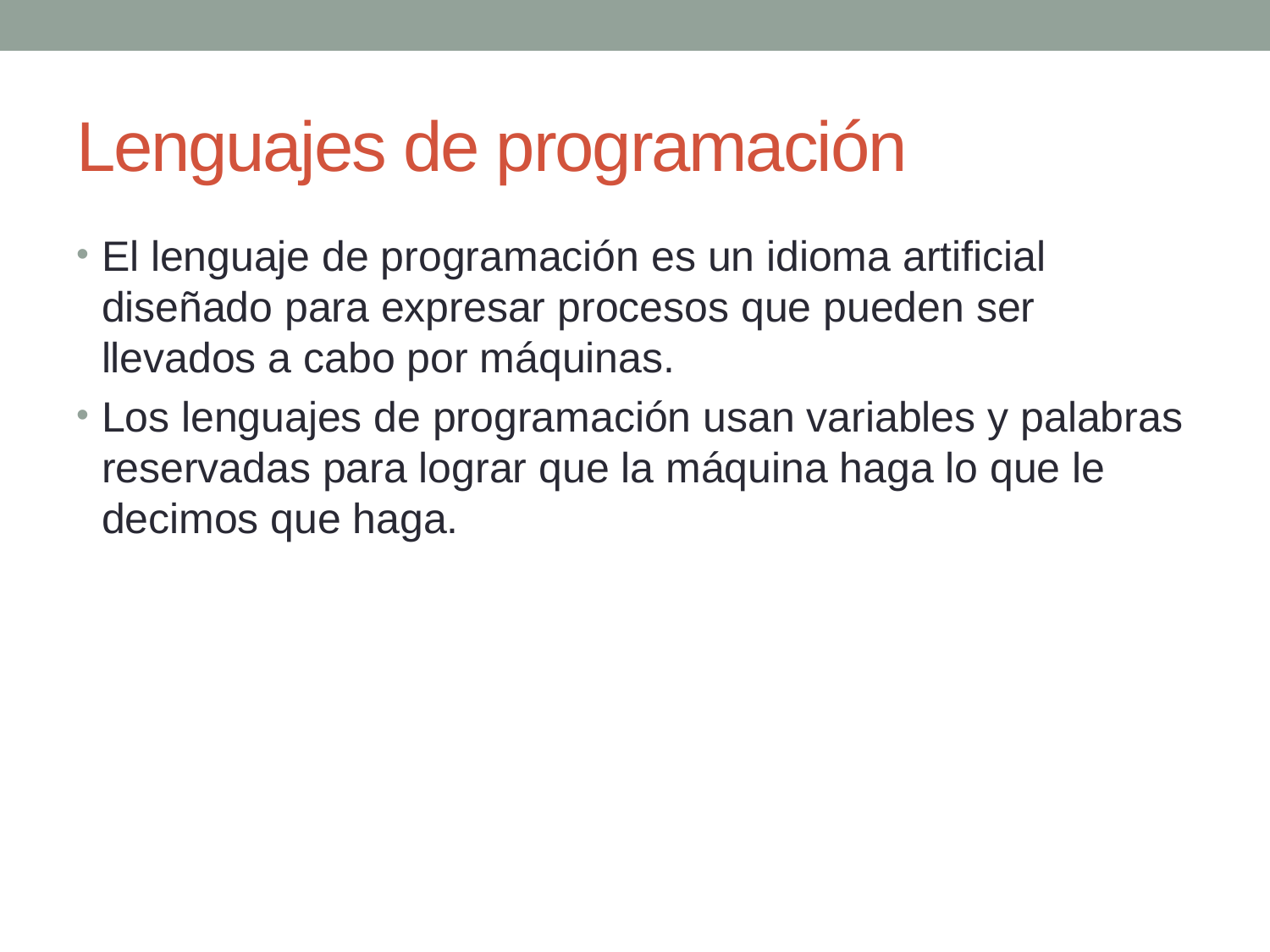

# Lenguajes de programación
El lenguaje de programación es un idioma artificial diseñado para expresar procesos que pueden ser llevados a cabo por máquinas.
Los lenguajes de programación usan variables y palabras reservadas para lograr que la máquina haga lo que le decimos que haga.